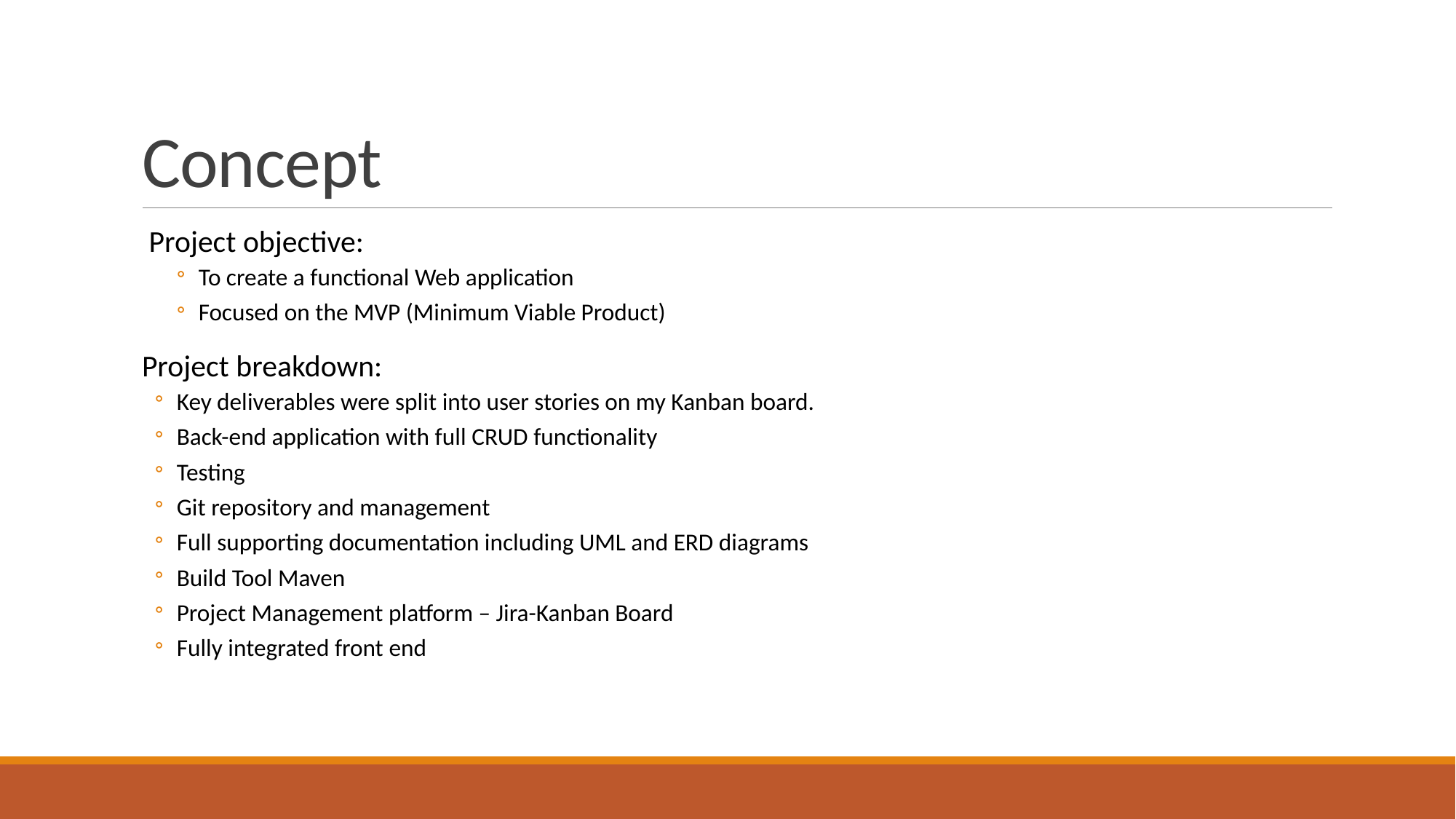

# Concept
 Project objective:
To create a functional Web application
Focused on the MVP (Minimum Viable Product)
Project breakdown:
Key deliverables were split into user stories on my Kanban board.
Back-end application with full CRUD functionality
Testing
Git repository and management
Full supporting documentation including UML and ERD diagrams
Build Tool Maven
Project Management platform – Jira-Kanban Board
Fully integrated front end